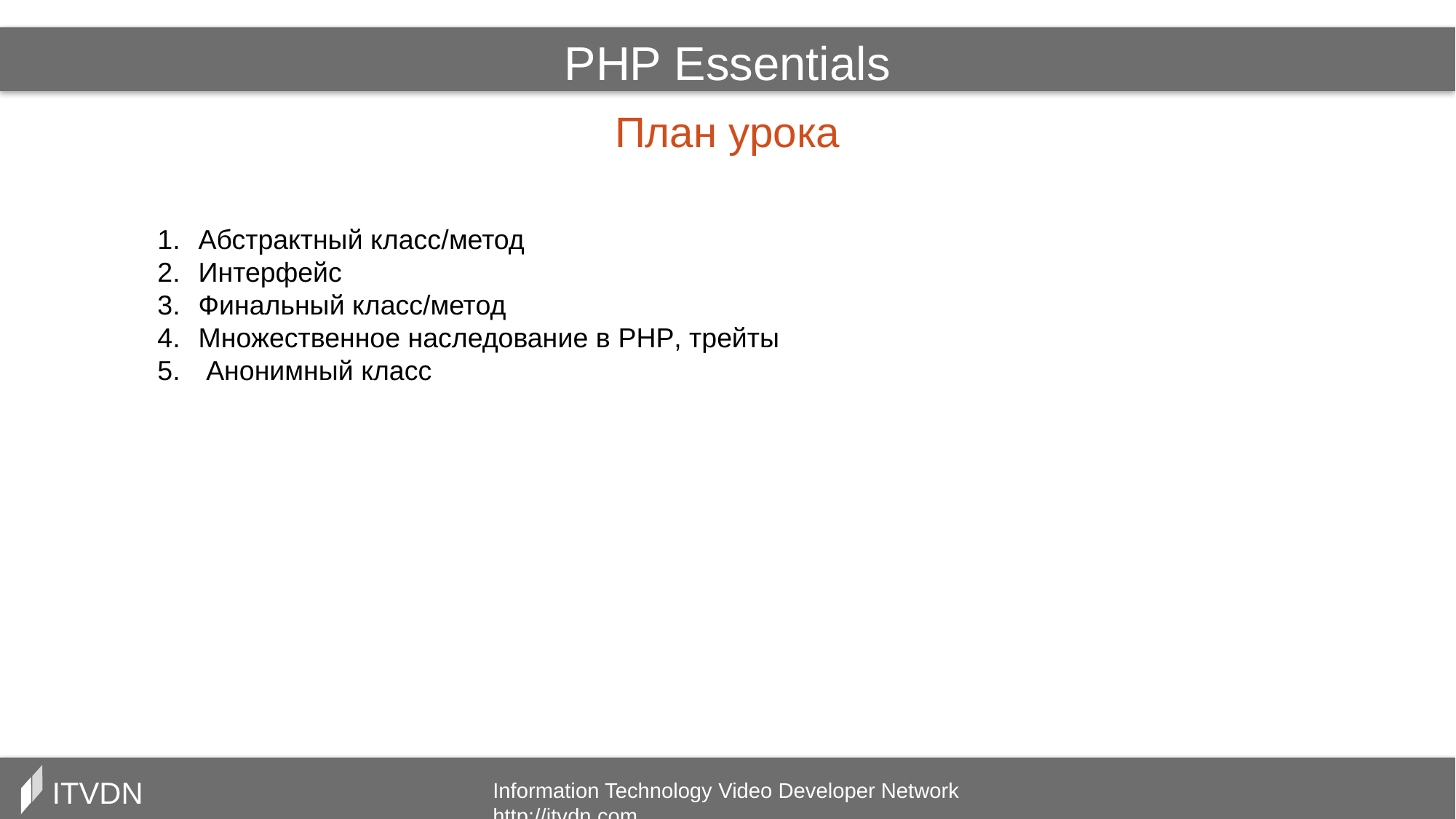

PHP Essentials
План урока
Абстрактный класс/метод
Интерфейс
Финальный класс/метод
Множественное наследование в PHP, трейты
 Анонимный класс

ITVDN
Information Technology Video Developer Network                                                       http://itvdn.com